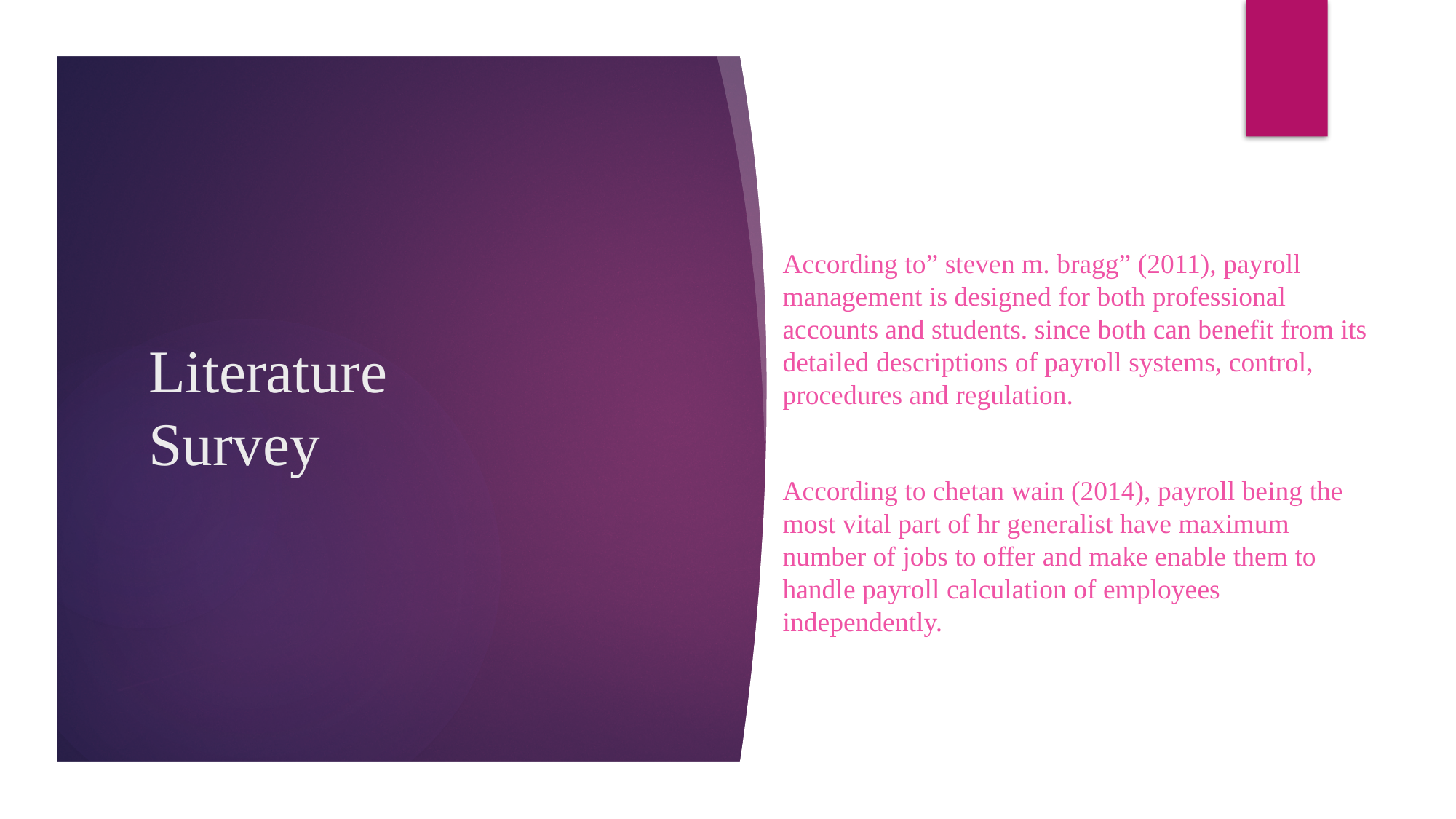

# Literature Survey
According to” steven m. bragg” (2011), payroll management is designed for both professional accounts and students. since both can benefit from its detailed descriptions of payroll systems, control, procedures and regulation.

According to chetan wain (2014), payroll being the most vital part of hr generalist have maximum number of jobs to offer and make enable them to handle payroll calculation of employees independently.